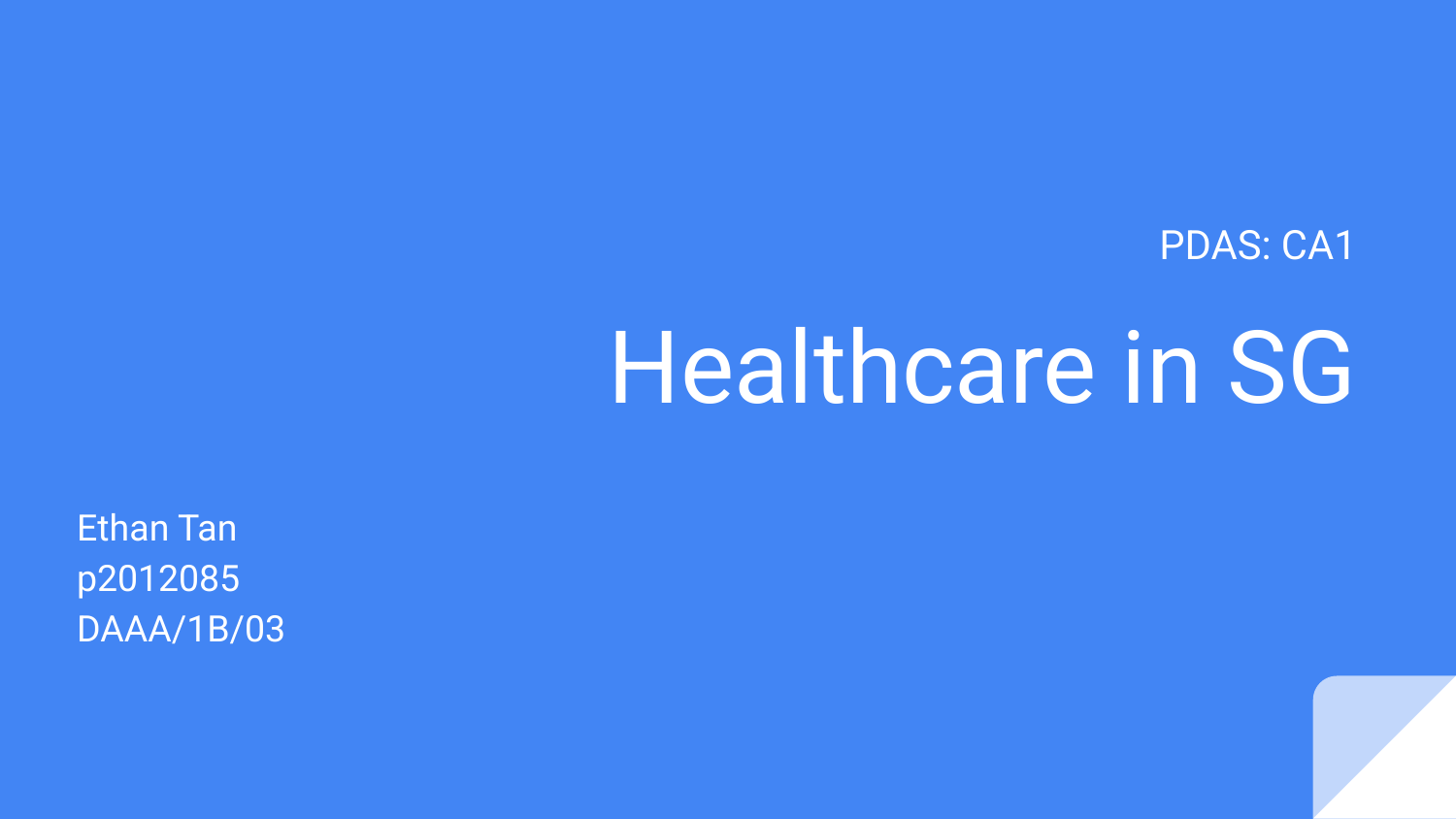

PDAS: CA1
# Healthcare in SG
Ethan Tan
p2012085
DAAA/1B/03